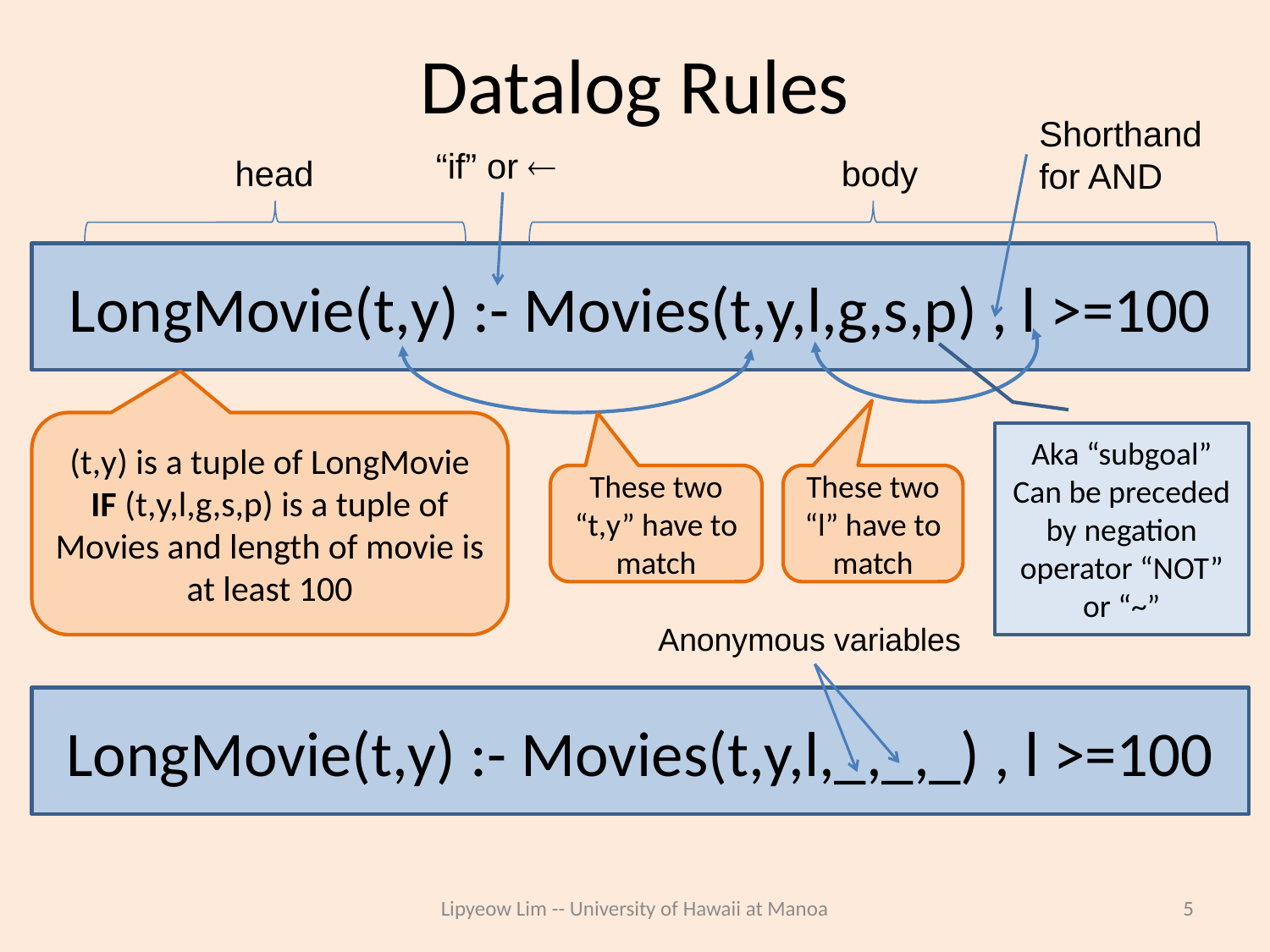

# Datalog Rules
Shorthand for AND
“if” or ←
head
body
LongMovie(t,y) :- Movies(t,y,l,g,s,p) , l >=100

(t,y) is a tuple of LongMovie IF (t,y,l,g,s,p) is a tuple of Movies and length of movie is at least 100
Aka “subgoal”
Can be preceded by negation operator “NOT” or “~”
These two “t,y” have to match
These two “l” have to match
Anonymous variables
LongMovie(t,y) :- Movies(t,y,l,_,_,_) , l >=100
Lipyeow Lim -- University of Hawaii at Manoa
5